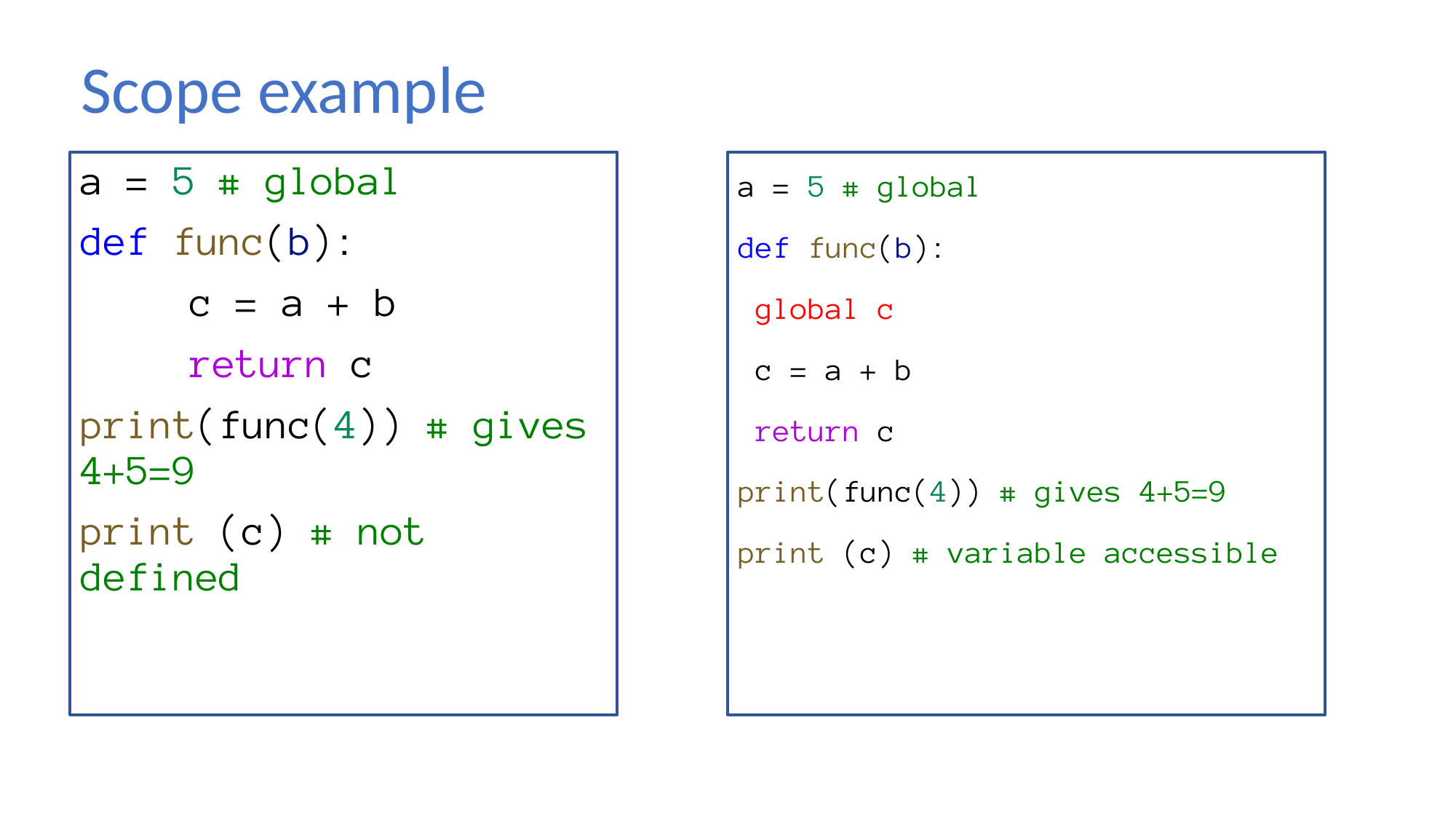

# Scope example
a = 5 # global
def func(b):
	c = a + b
	return c
print(func(4)) # gives 4+5=9
print (c) # not defined

a = 5 # global
def func(b):
 global c
 c = a + b
 return c
print(func(4)) # gives 4+5=9
print (c) # variable accessible